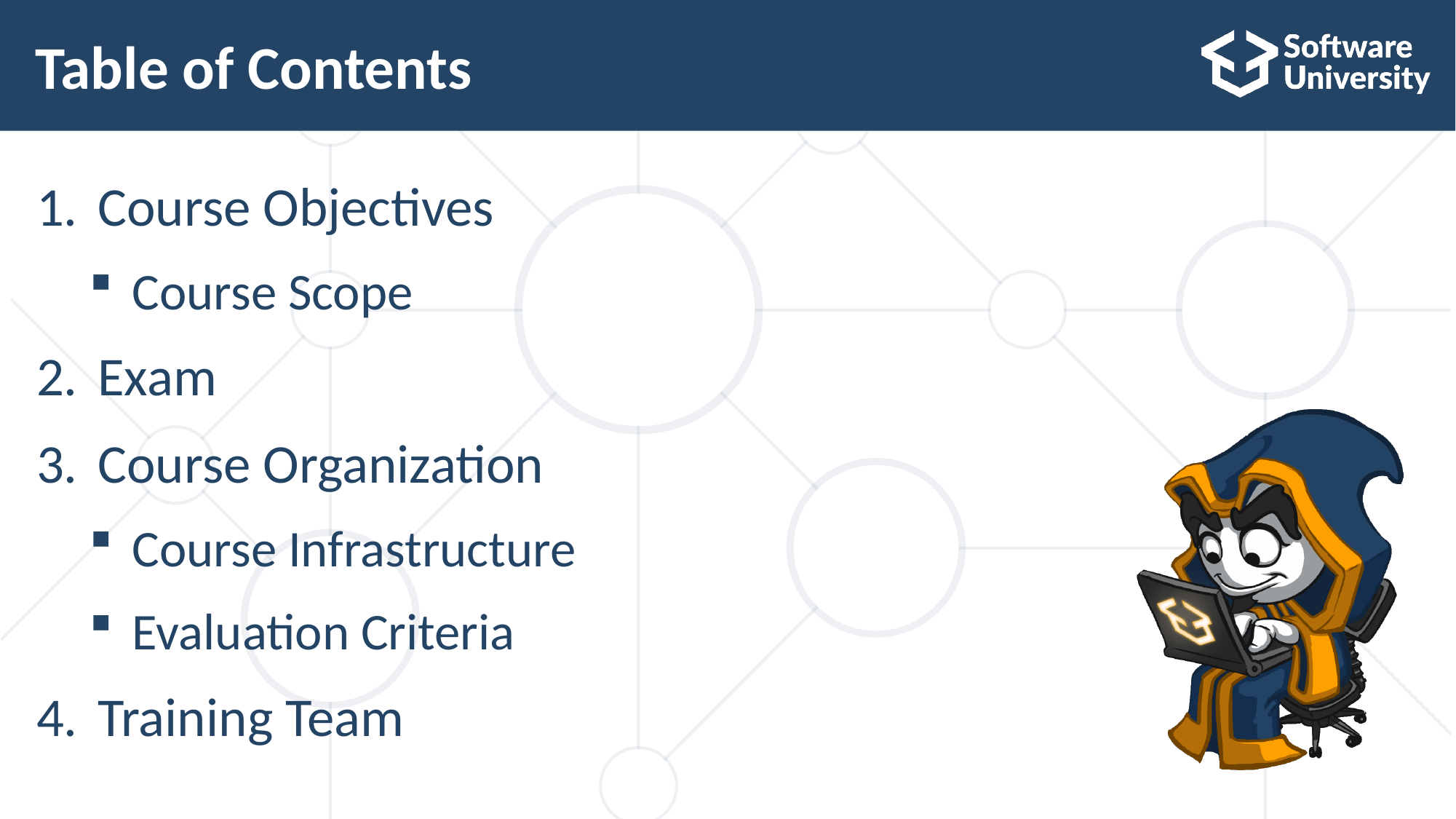

# Table of Contents
Course Objectives
Course Scope
Exam
Course Organization
Course Infrastructure
Evaluation Criteria
Training Team